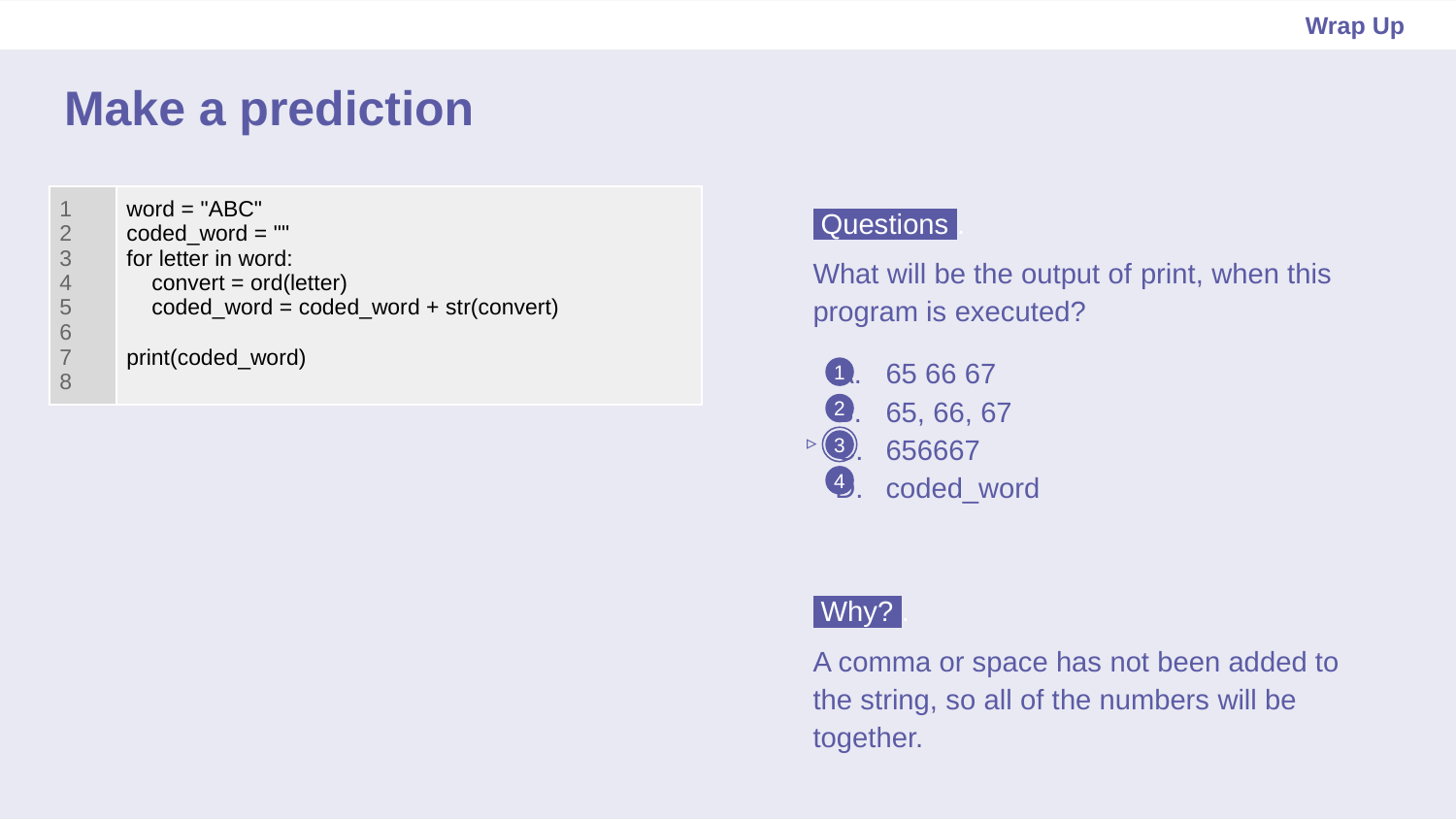

Wrap Up
# Make a prediction

 Questions .
What will be the output of print, when this program is executed?
65 66 67
65, 66, 67
656667
coded_word
| 1 2 3 4 5 6 7 8 | word = "ABC" coded\_word = "" for letter in word: convert = ord(letter) coded\_word = coded\_word + str(convert) print(coded\_word) |
| --- | --- |
1
2
▹

3
4

 Why? .
A comma or space has not been added to the string, so all of the numbers will be together.